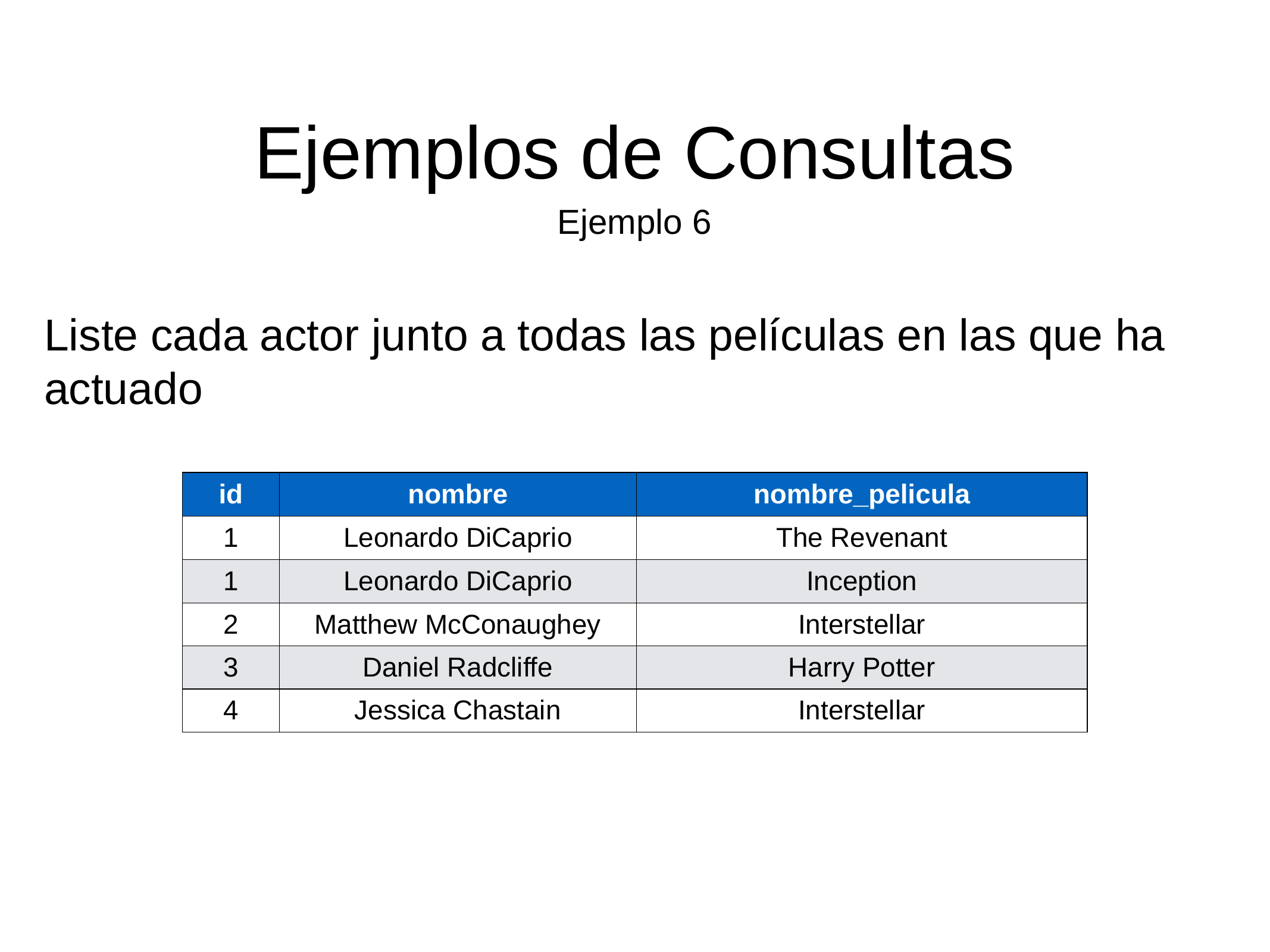

Ejemplos de Consultas
Ejemplo 6
Liste cada actor junto a todas las películas en las que ha actuado
| id | nombre | nombre\_pelicula |
| --- | --- | --- |
| 1 | Leonardo DiCaprio | The Revenant |
| 1 | Leonardo DiCaprio | Inception |
| 2 | Matthew McConaughey | Interstellar |
| 3 | Daniel Radcliffe | Harry Potter |
| 4 | Jessica Chastain | Interstellar |